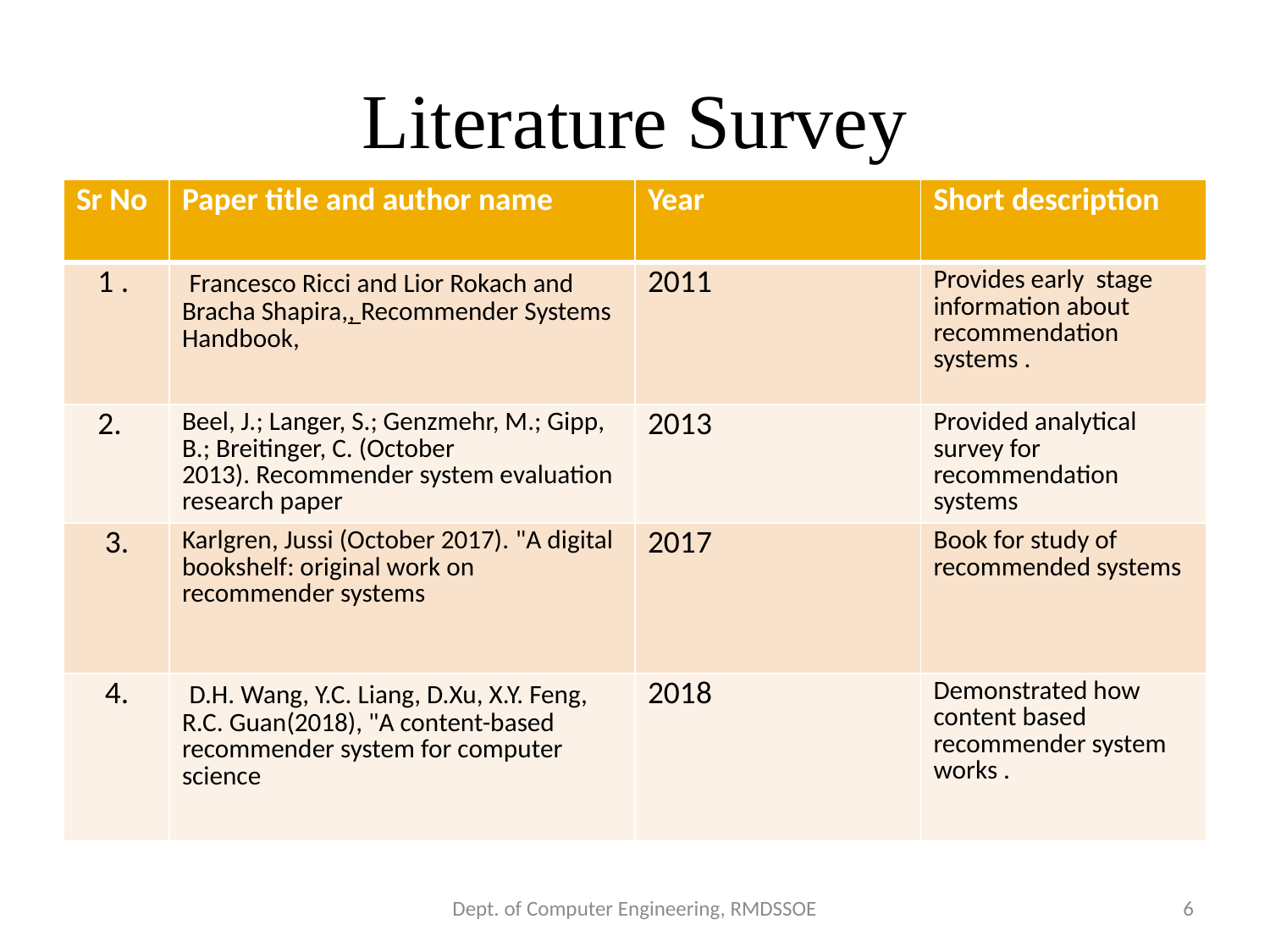

# Literature Survey
| Sr No | Paper title and author name | Year | Short description |
| --- | --- | --- | --- |
| 1 . | Francesco Ricci and Lior Rokach and Bracha Shapira,, Recommender Systems Handbook, | 2011 | Provides early stage information about recommendation systems . |
| 2. | Beel, J.; Langer, S.; Genzmehr, M.; Gipp, B.; Breitinger, C. (October 2013). Recommender system evaluation research paper | 2013 | Provided analytical survey for recommendation systems |
| 3. | Karlgren, Jussi (October 2017). "A digital bookshelf: original work on recommender systems | 2017 | Book for study of recommended systems |
| 4. | D.H. Wang, Y.C. Liang, D.Xu, X.Y. Feng, R.C. Guan(2018), "A content-based recommender system for computer science | 2018 | Demonstrated how content based recommender system works . |
Dept. of Computer Engineering, RMDSSOE
6